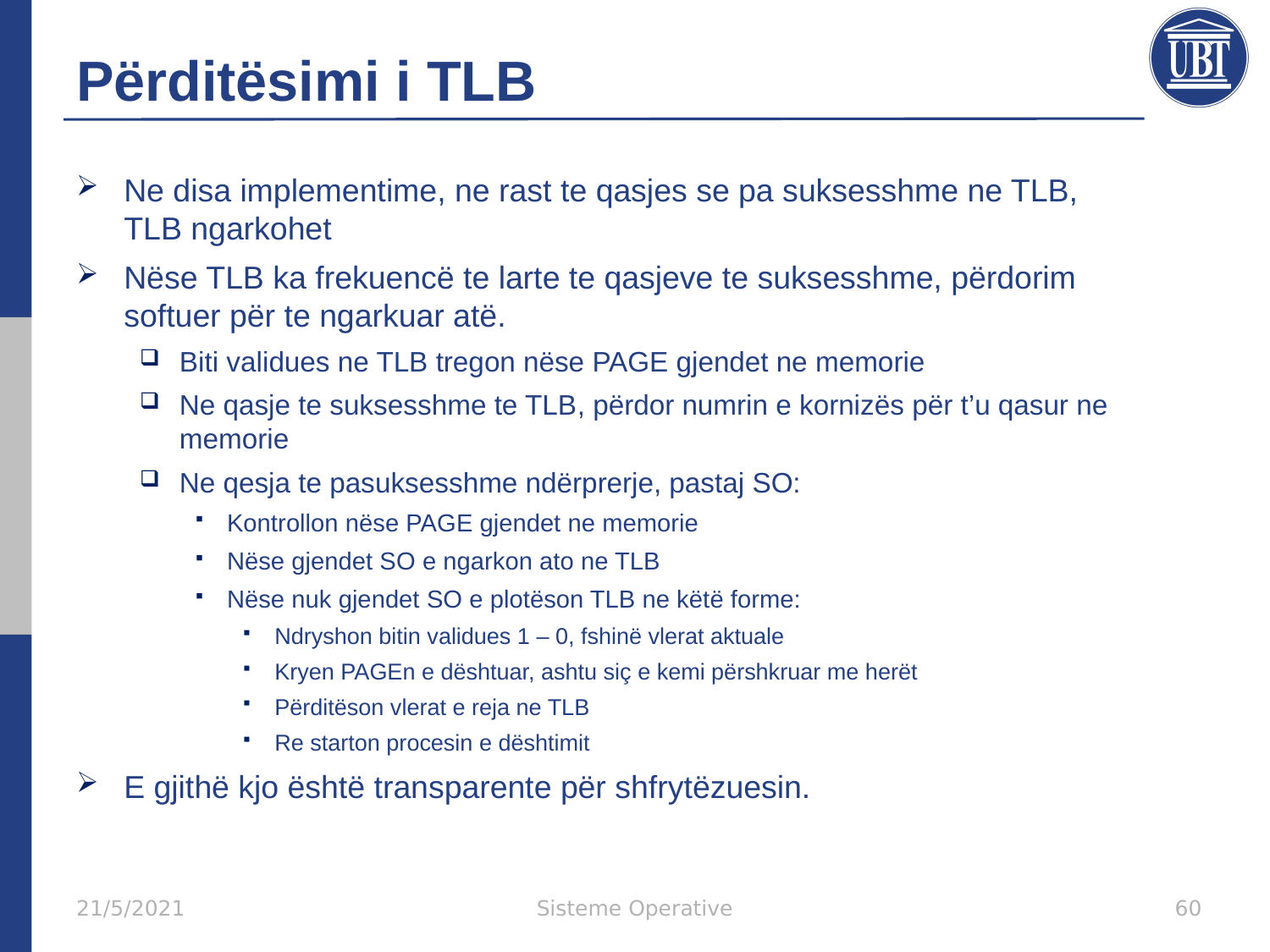

# Përditësimi i TLB
Ne disa implementime, ne rast te qasjes se pa suksesshme ne TLB, TLB ngarkohet
Nëse TLB ka frekuencë te larte te qasjeve te suksesshme, përdorim softuer për te ngarkuar atë.
Biti validues ne TLB tregon nëse PAGE gjendet ne memorie
Ne qasje te suksesshme te TLB, përdor numrin e kornizës për t’u qasur ne memorie
Ne qesja te pasuksesshme ndërprerje, pastaj SO:
Kontrollon nëse PAGE gjendet ne memorie
Nëse gjendet SO e ngarkon ato ne TLB
Nëse nuk gjendet SO e plotëson TLB ne këtë forme:
Ndryshon bitin validues 1 – 0, fshinë vlerat aktuale
Kryen PAGEn e dështuar, ashtu siç e kemi përshkruar me herët
Përditëson vlerat e reja ne TLB
Re starton procesin e dështimit
E gjithë kjo është transparente për shfrytëzuesin.
21/5/2021
Sisteme Operative
60